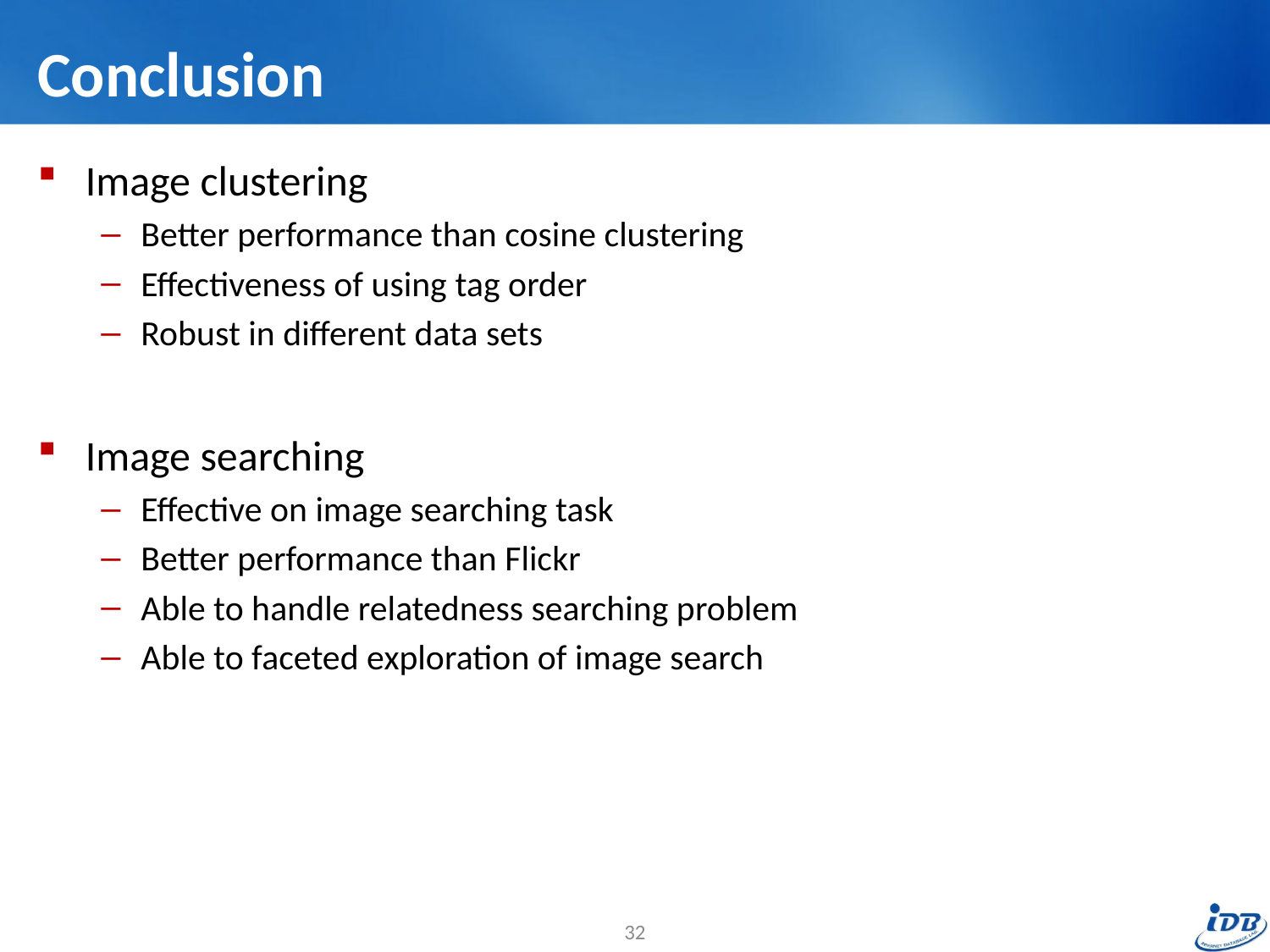

# Conclusion
Image clustering
Better performance than cosine clustering
Effectiveness of using tag order
Robust in different data sets

Image searching
Effective on image searching task
Better performance than Flickr
Able to handle relatedness searching problem
Able to faceted exploration of image search

32